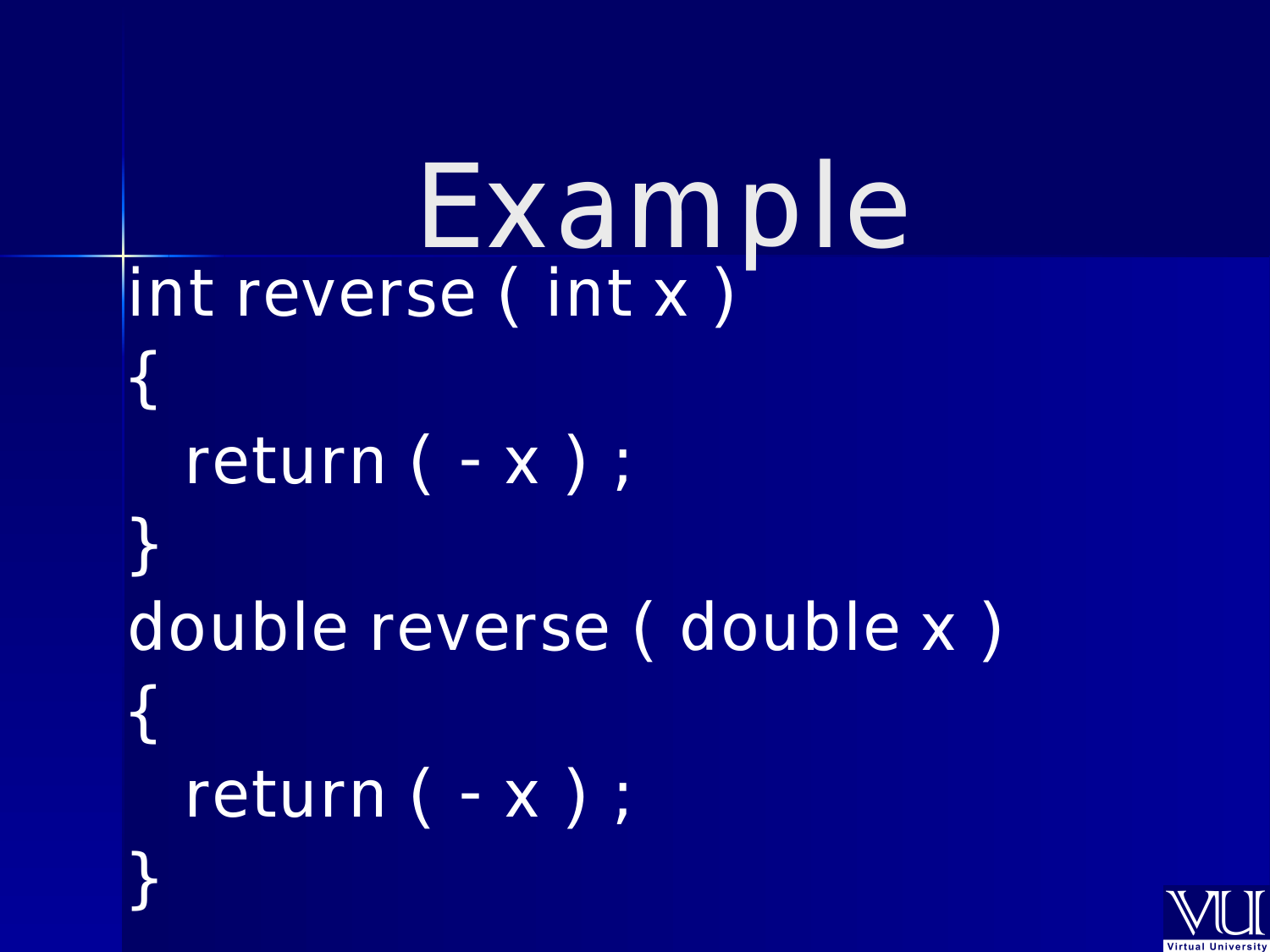

# Example
int reverse ( int x )
{
   return ( - x ) ;
}
double reverse ( double x )
{
   return ( - x ) ;
}